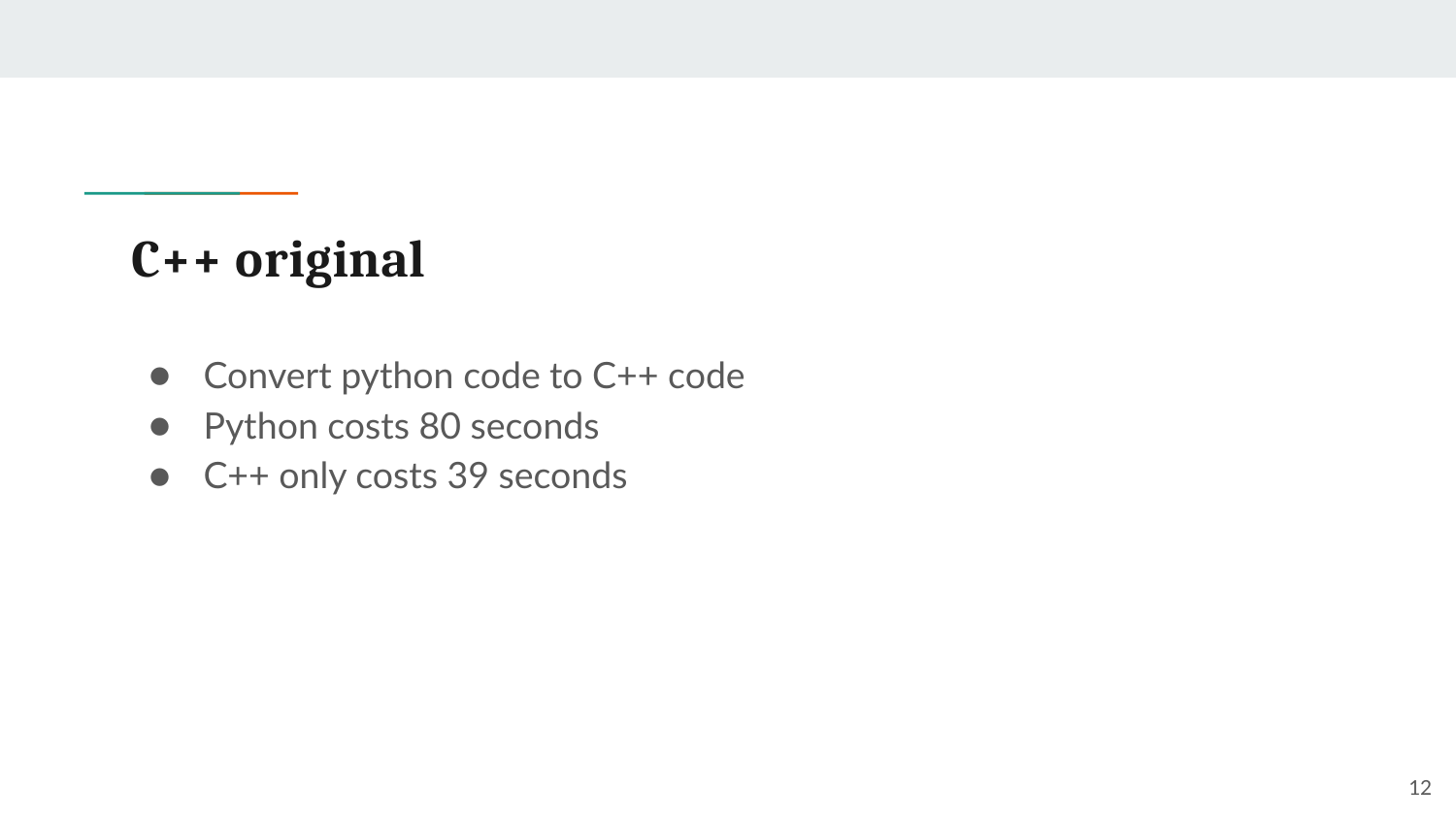

# C++ original
Convert python code to C++ code
Python costs 80 seconds
C++ only costs 39 seconds
12